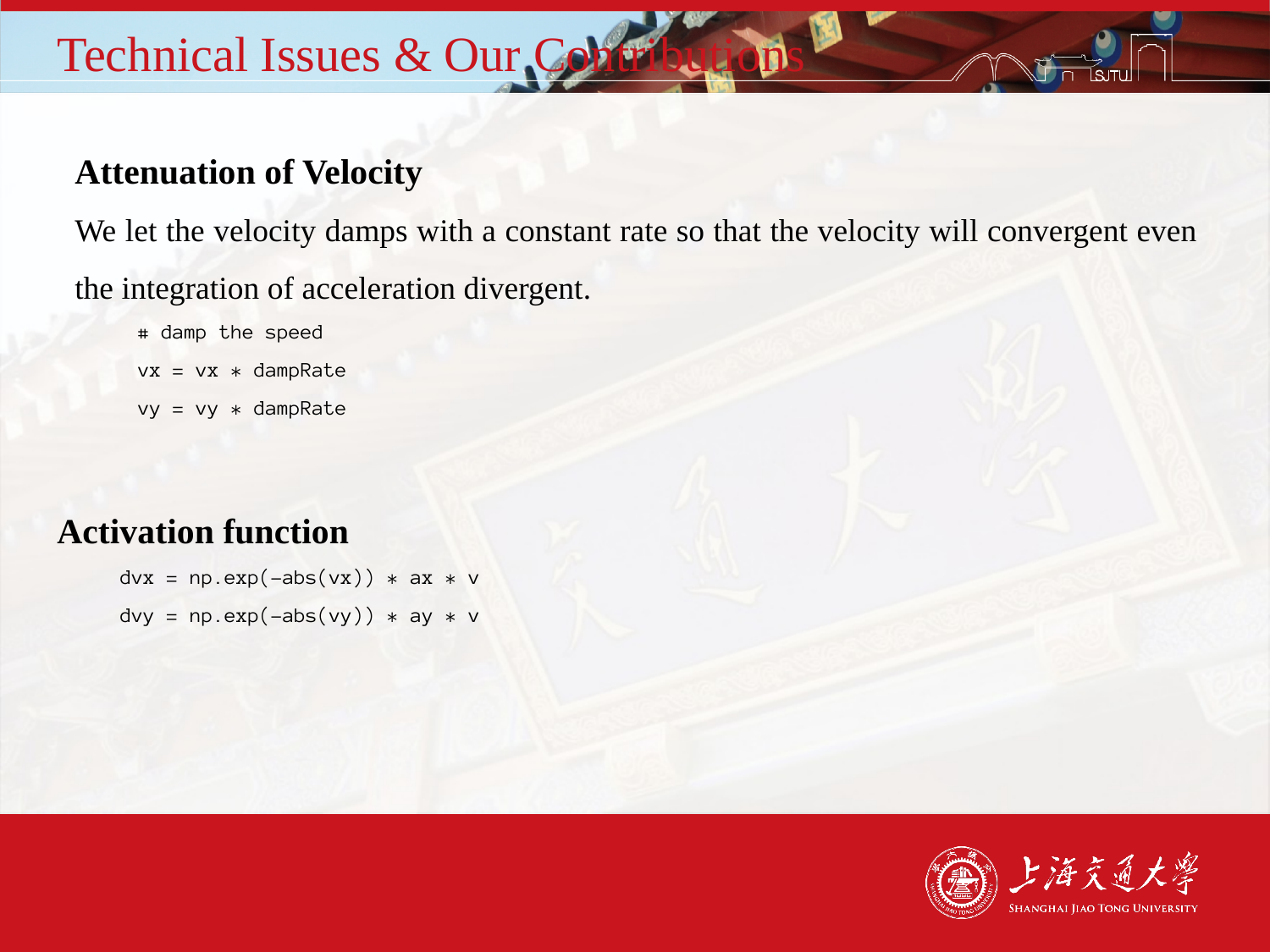

# Technical Issues & Our Contributions
Attenuation of Velocity
We let the velocity damps with a constant rate so that the velocity will convergent even the integration of acceleration divergent.
# damp the speed
vx = vx * dampRate
vy = vy * dampRate
Activation function
dvx = np.exp(-abs(vx)) * ax * v
dvy = np.exp(-abs(vy)) * ay * v